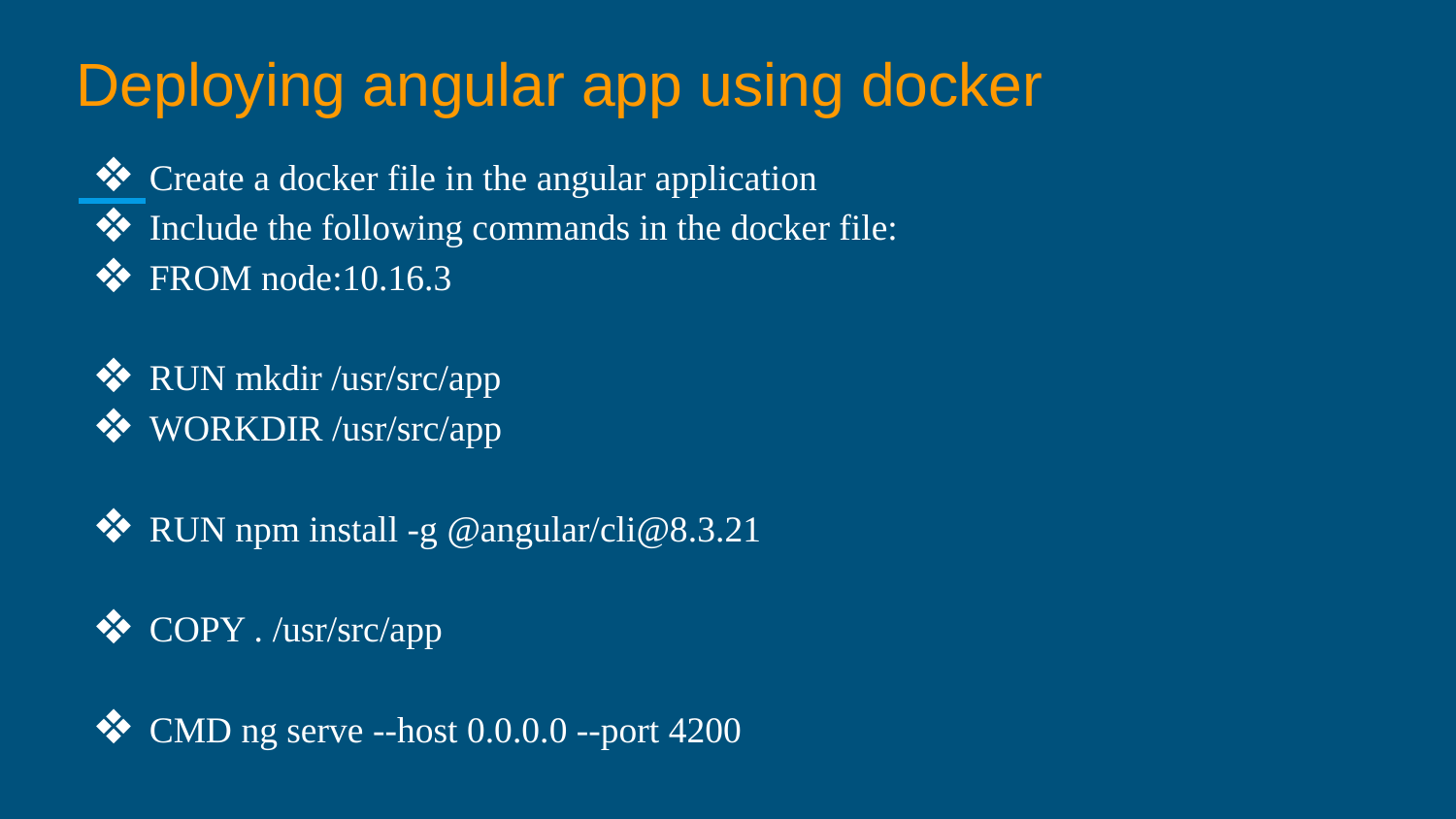

# Deploying angular app using docker
Create a docker file in the angular application
Include the following commands in the docker file:
FROM node:10.16.3

RUN mkdir /usr/src/app
WORKDIR /usr/src/app

RUN npm install -g @angular/cli@8.3.21

COPY . /usr/src/app

CMD ng serve --host 0.0.0.0 --port 4200